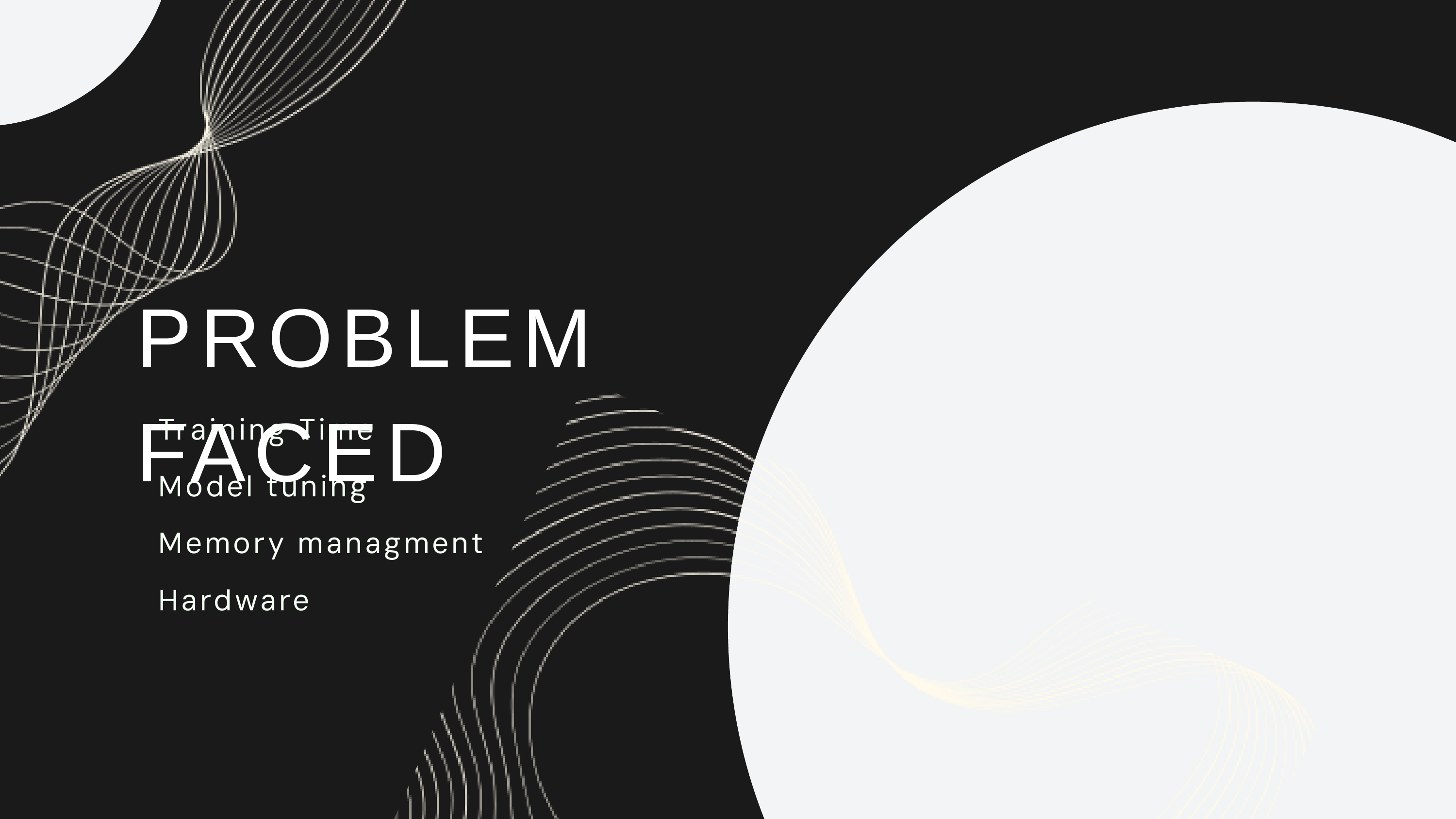

PROBLEM FACED
Training Time
Model tuning

Memory managment
Hardware